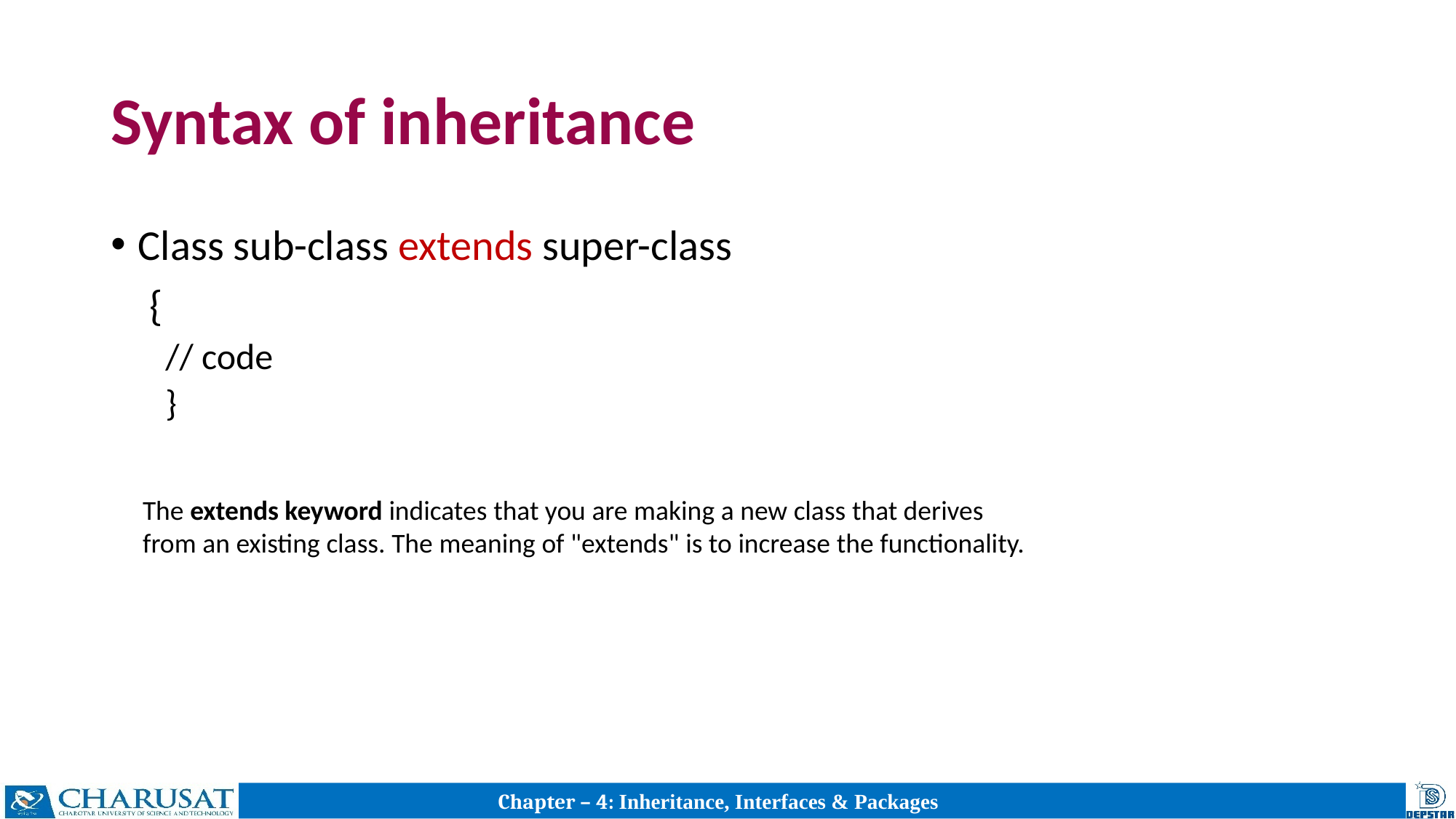

# Syntax of inheritance
Class sub-class extends super-class
    {
// code
}
The extends keyword indicates that you are making a new class that derives
from an existing class. The meaning of "extends" is to increase the functionality.